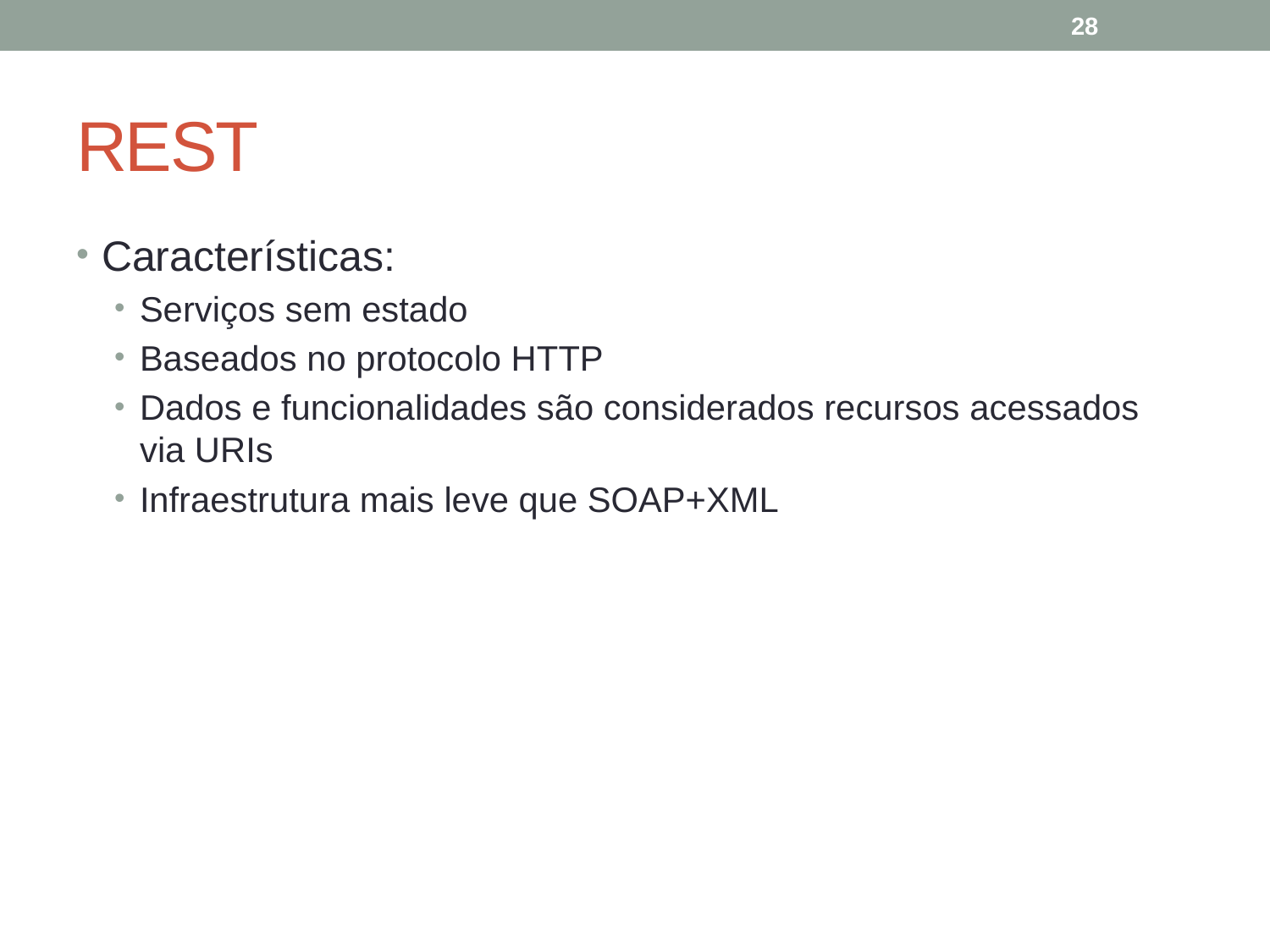

28
# REST
Características:
Serviços sem estado
Baseados no protocolo HTTP
Dados e funcionalidades são considerados recursos acessados via URIs
Infraestrutura mais leve que SOAP+XML